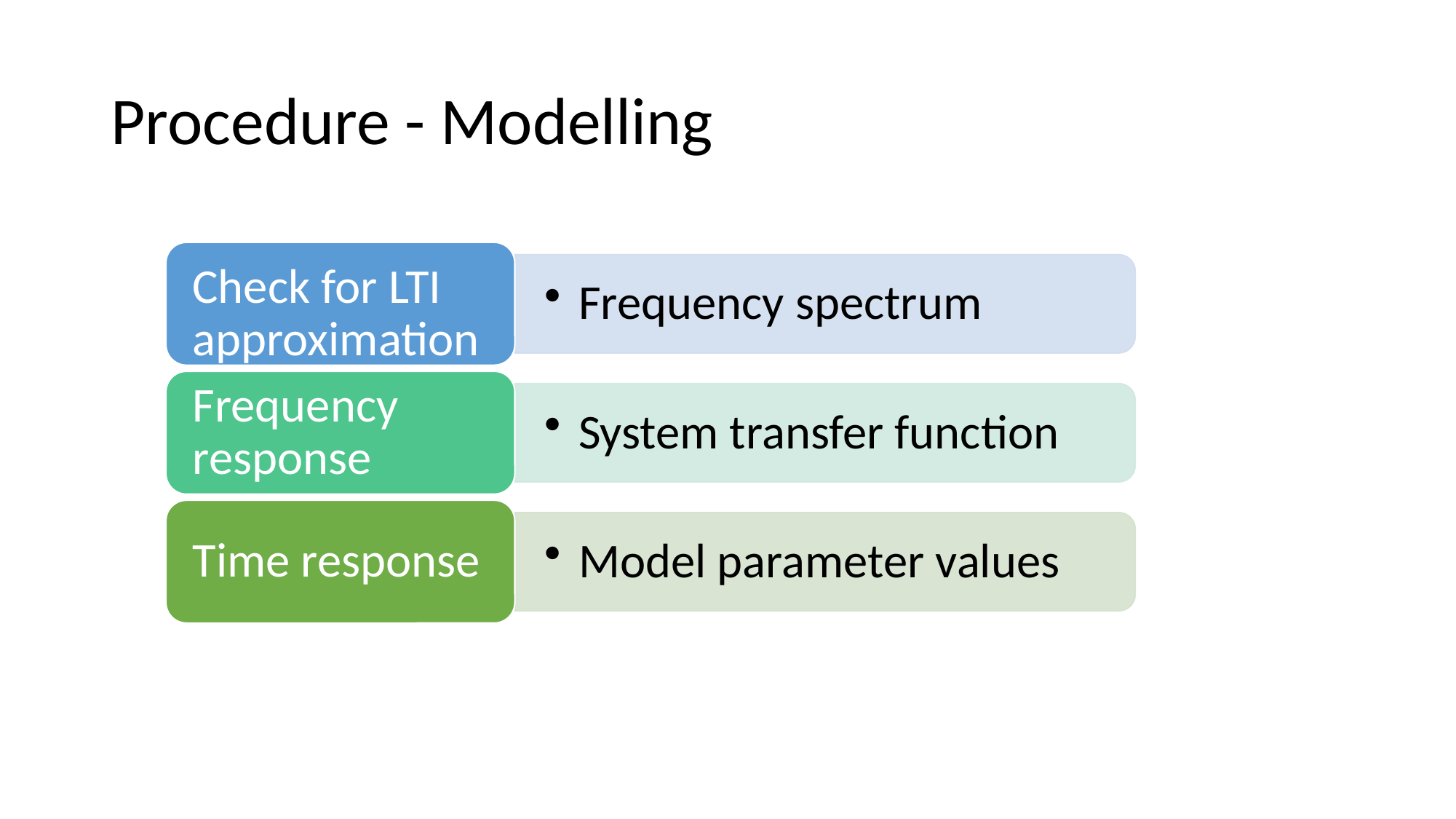

# Procedure - Modelling
Frequency spectrum
Check for LTI approximation
System transfer function
Frequency response
Model parameter values
Time response